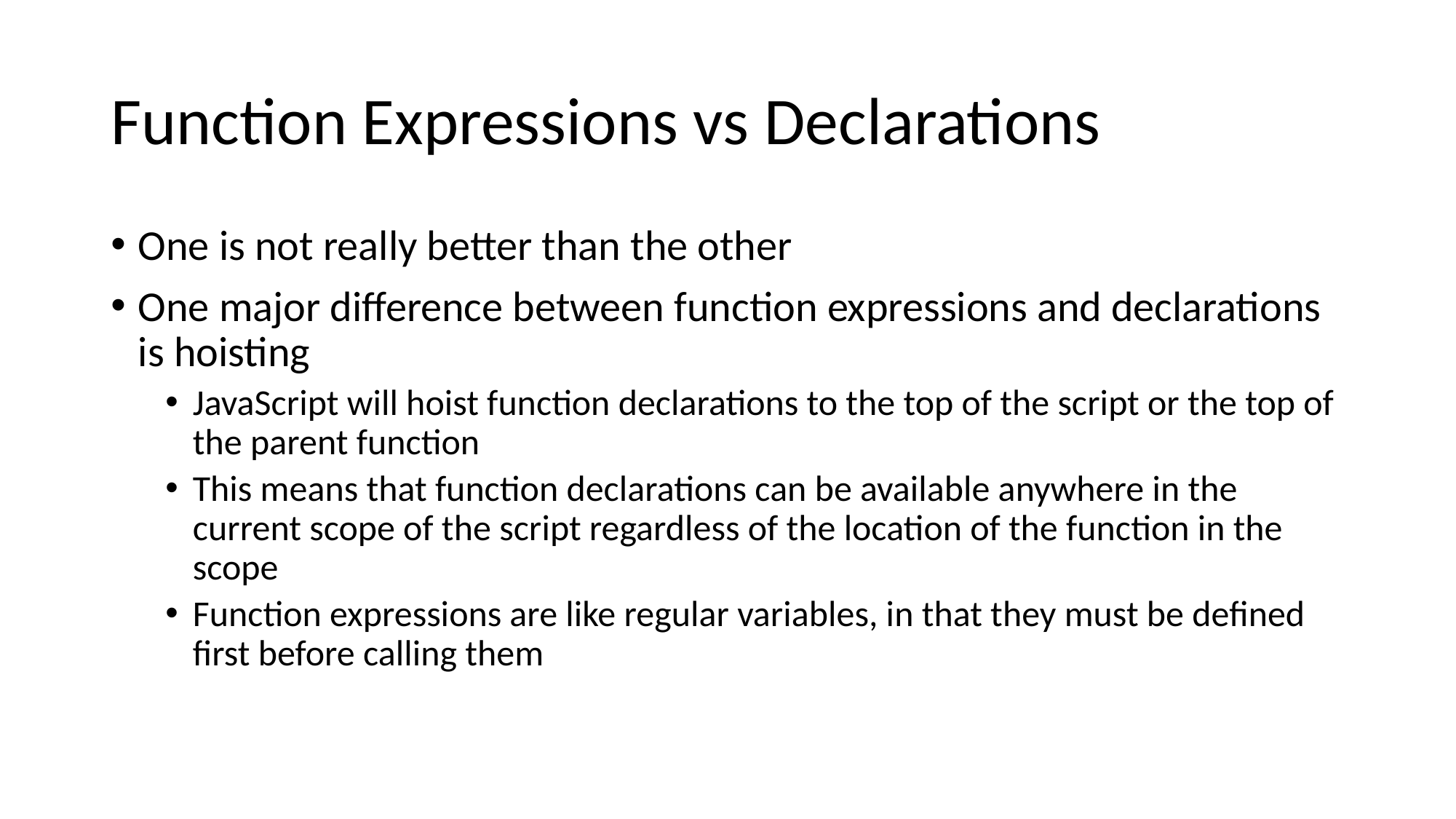

# Function Expressions vs Declarations
One is not really better than the other
One major difference between function expressions and declarations is hoisting
JavaScript will hoist function declarations to the top of the script or the top of the parent function
This means that function declarations can be available anywhere in the current scope of the script regardless of the location of the function in the scope
Function expressions are like regular variables, in that they must be defined first before calling them